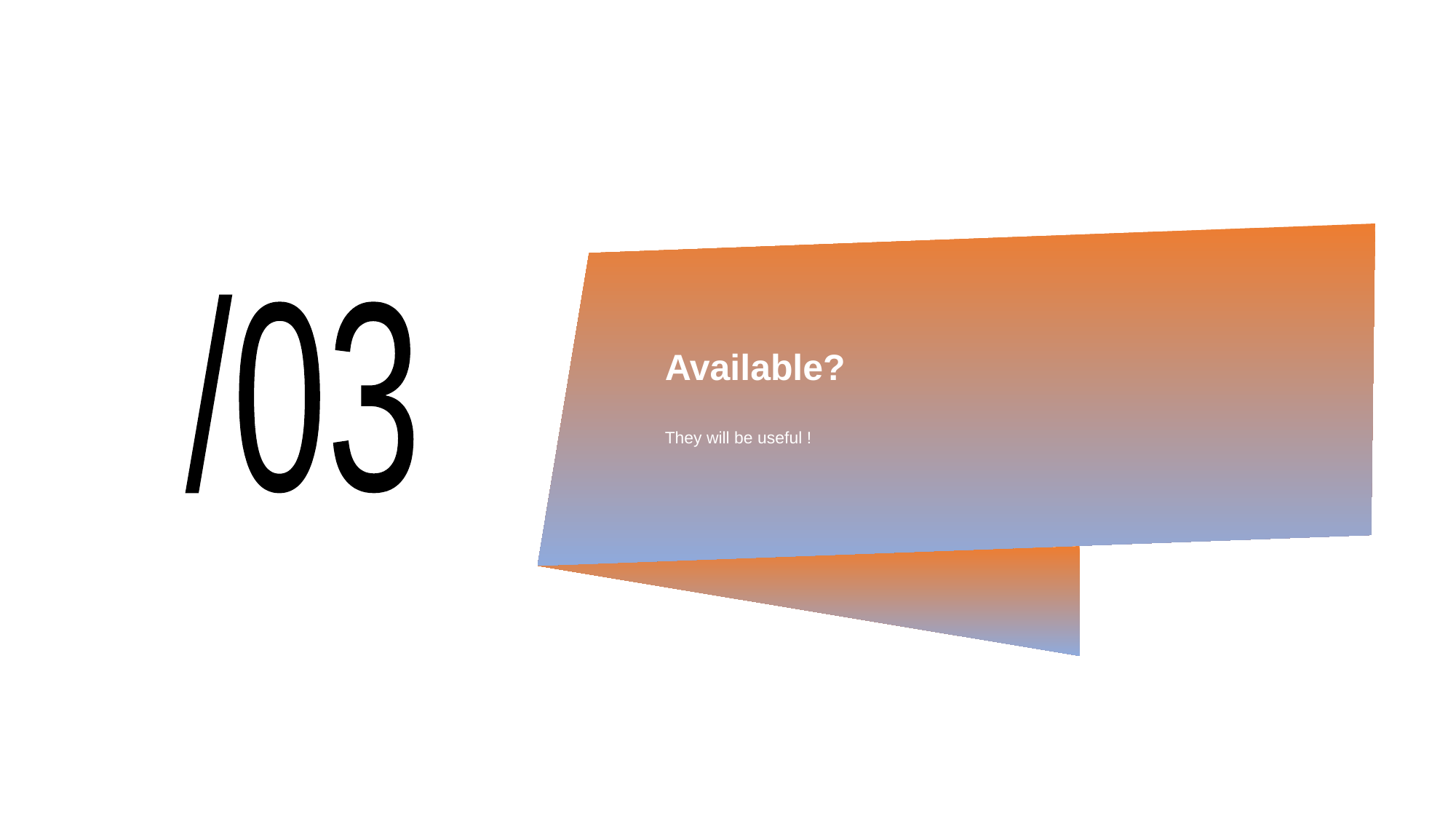

# Available?
/03
They will be useful !